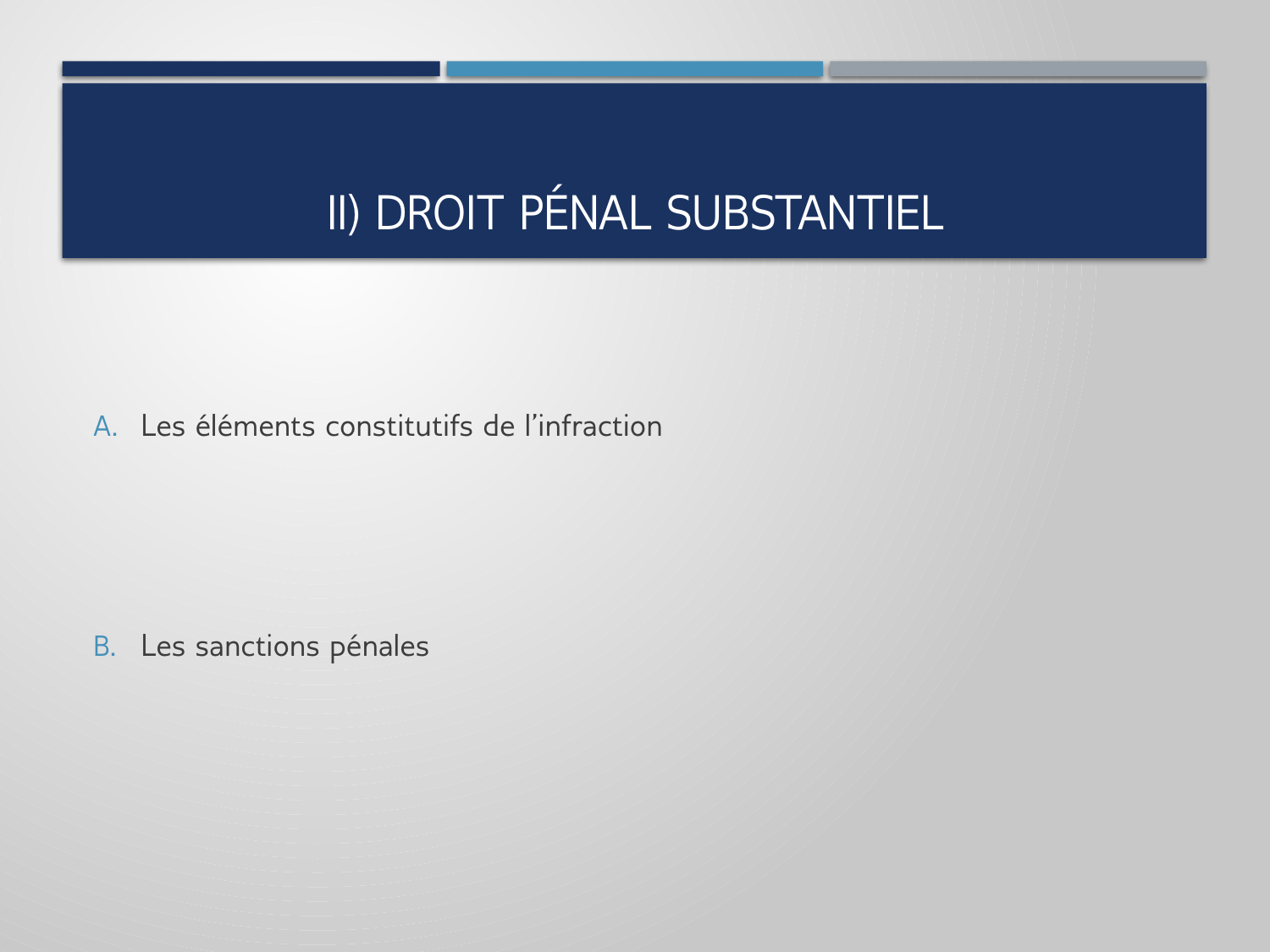

# II) Droit pénal substantiel
Les éléments constitutifs de l’infraction

Les sanctions pénales